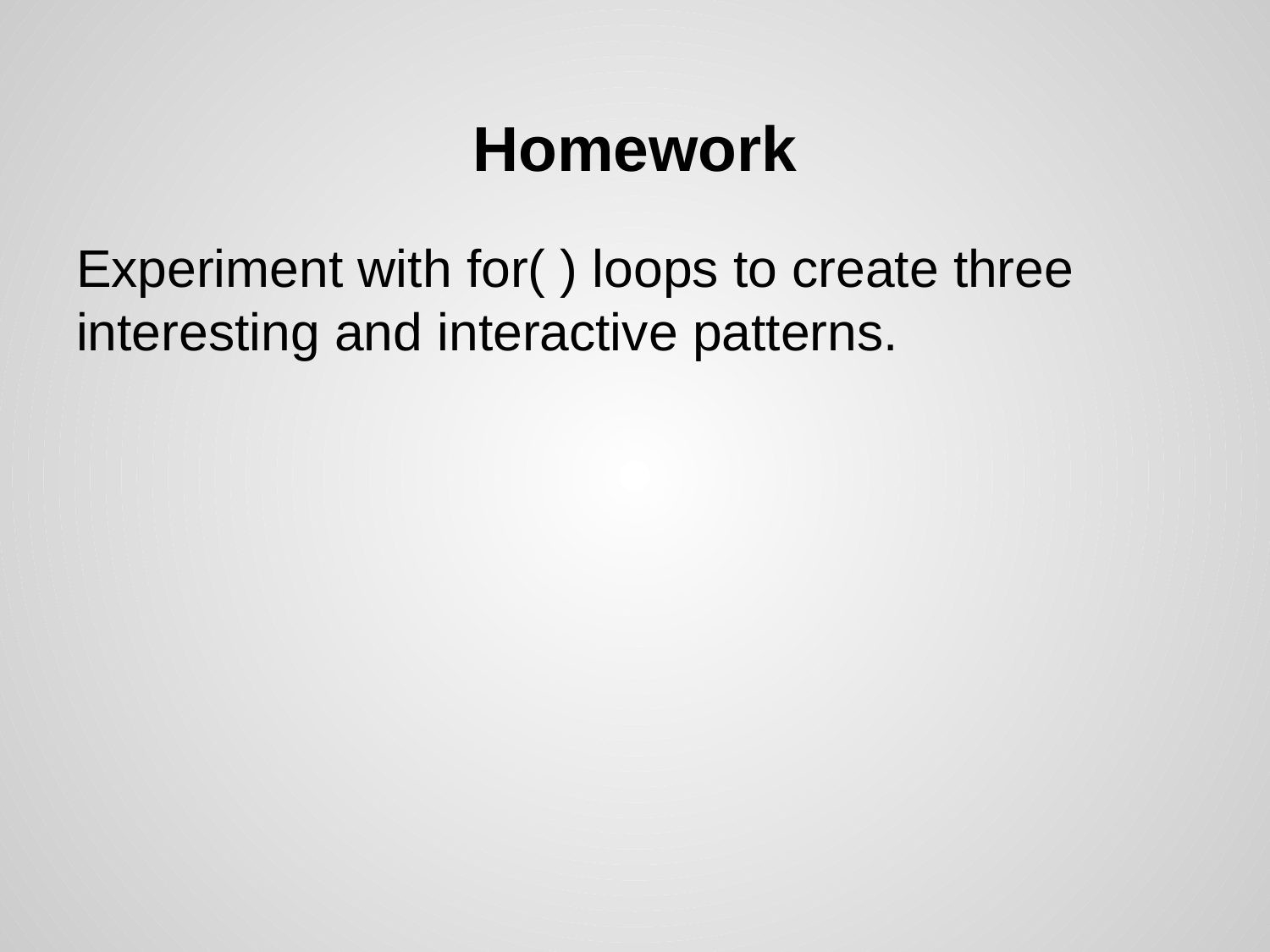

# Homework
Experiment with for( ) loops to create three interesting and interactive patterns.